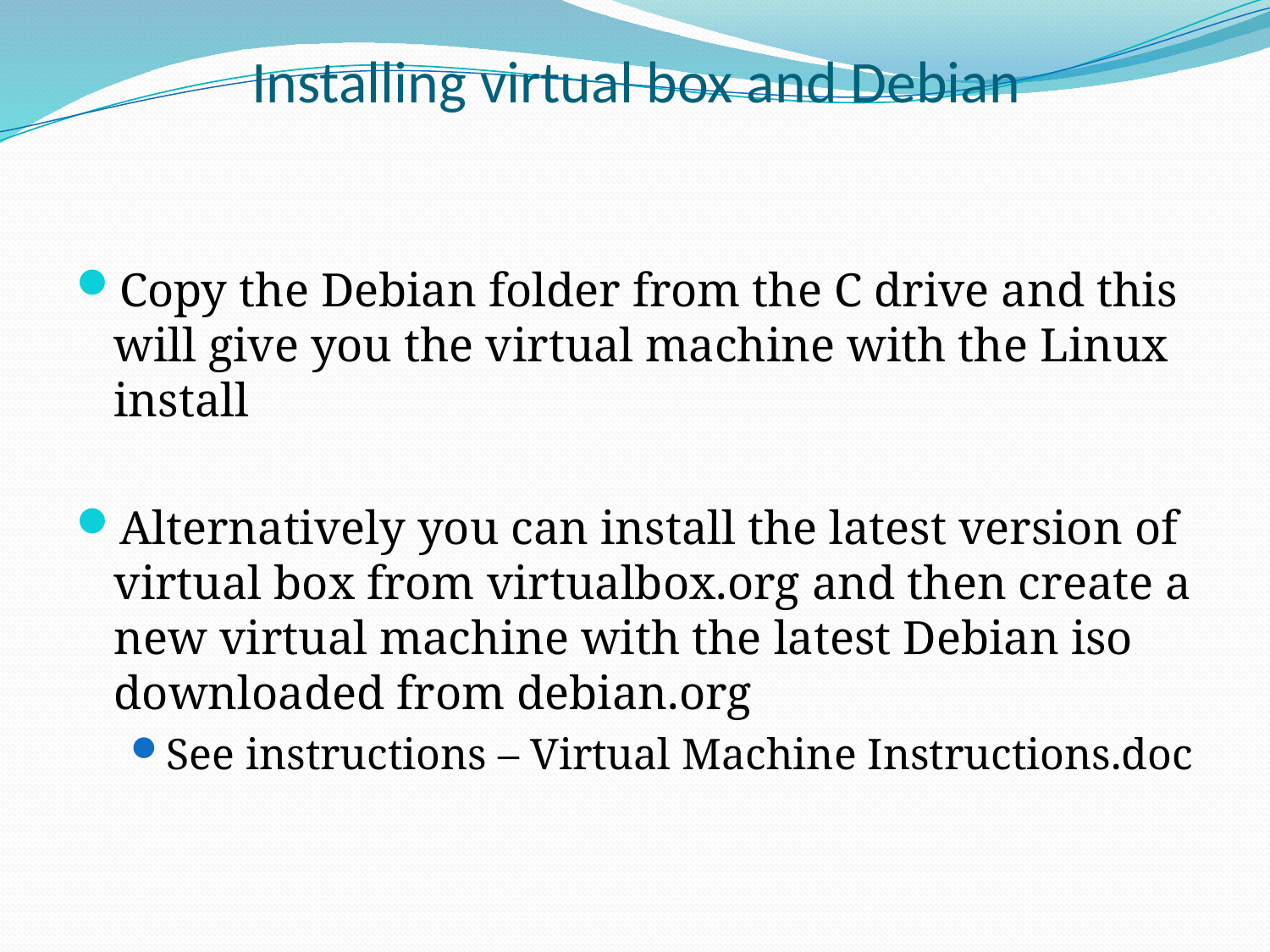

# Installing virtual box and Debian

Copy the Debian folder from the C drive and this will give you the virtual machine with the Linux install

Alternatively you can install the latest version of virtual box from virtualbox.org and then create a new virtual machine with the latest Debian iso downloaded from debian.org
See instructions – Virtual Machine Instructions.doc